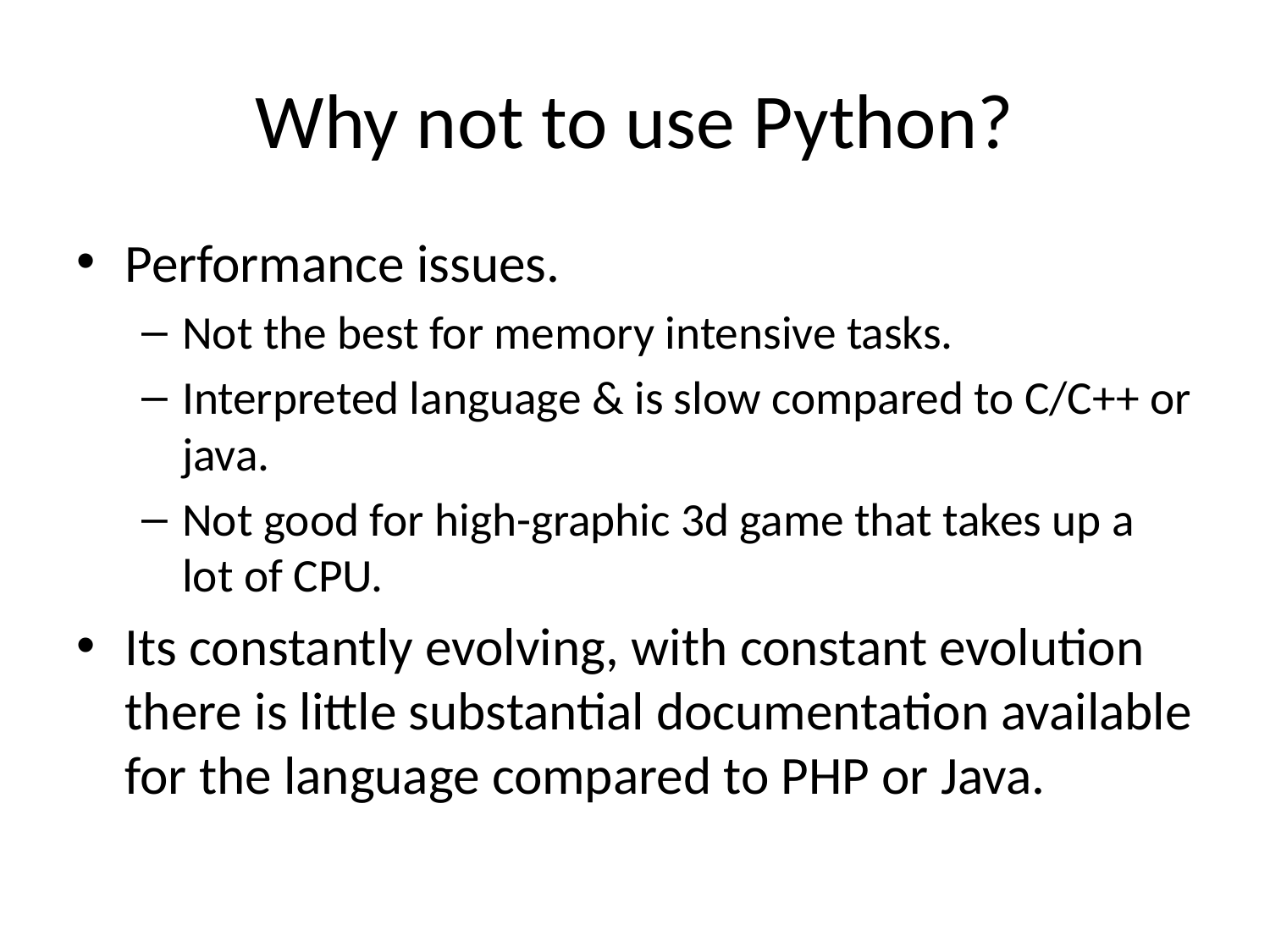

# Why not to use Python?
Performance issues.
Not the best for memory intensive tasks.
Interpreted language & is slow compared to C/C++ or java.
Not good for high-graphic 3d game that takes up a lot of CPU.
Its constantly evolving, with constant evolution there is little substantial documentation available for the language compared to PHP or Java.